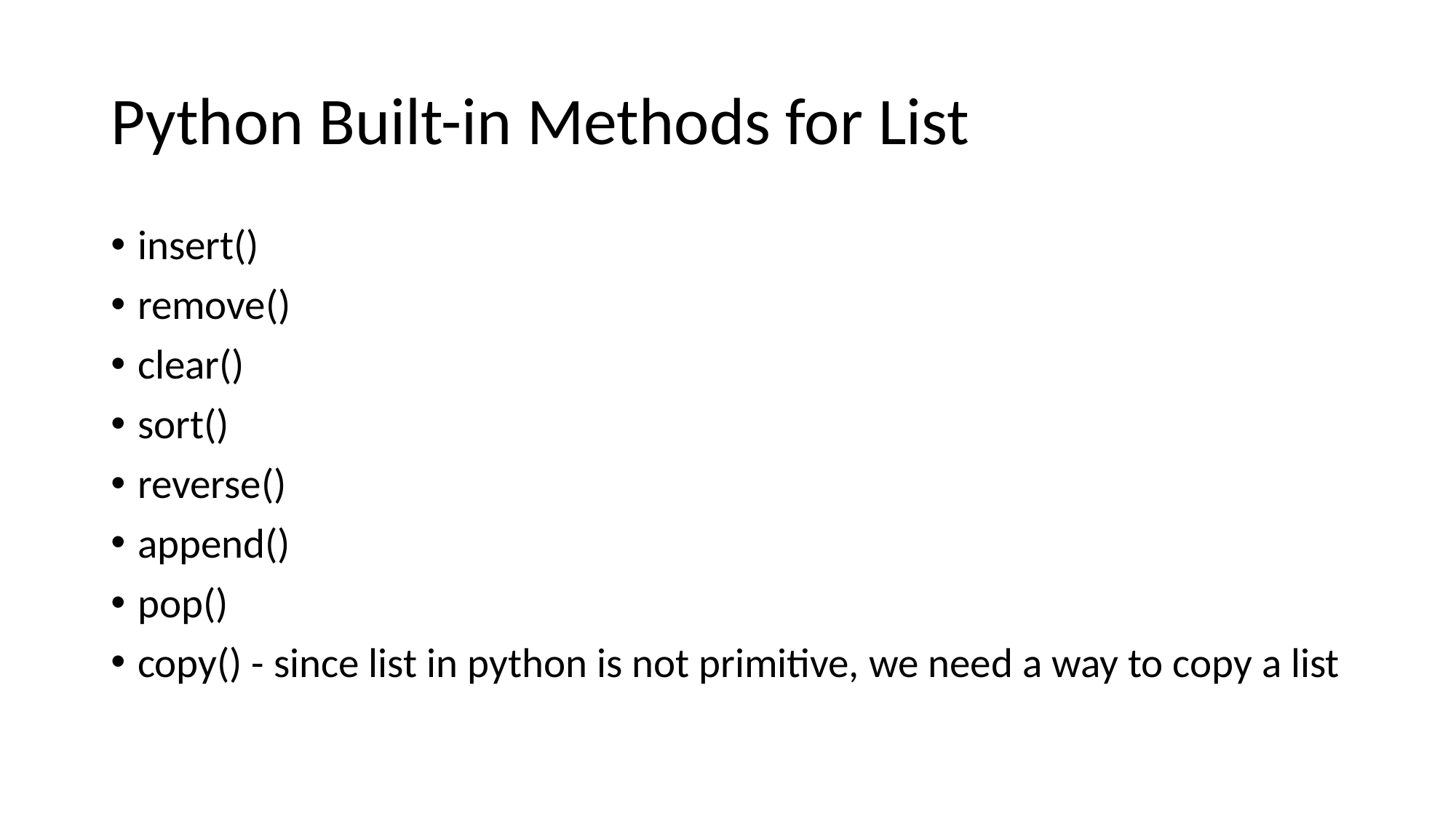

# Python Built-in Methods for List
insert()
remove()
clear()
sort()
reverse()
append()
pop()
copy() - since list in python is not primitive, we need a way to copy a list